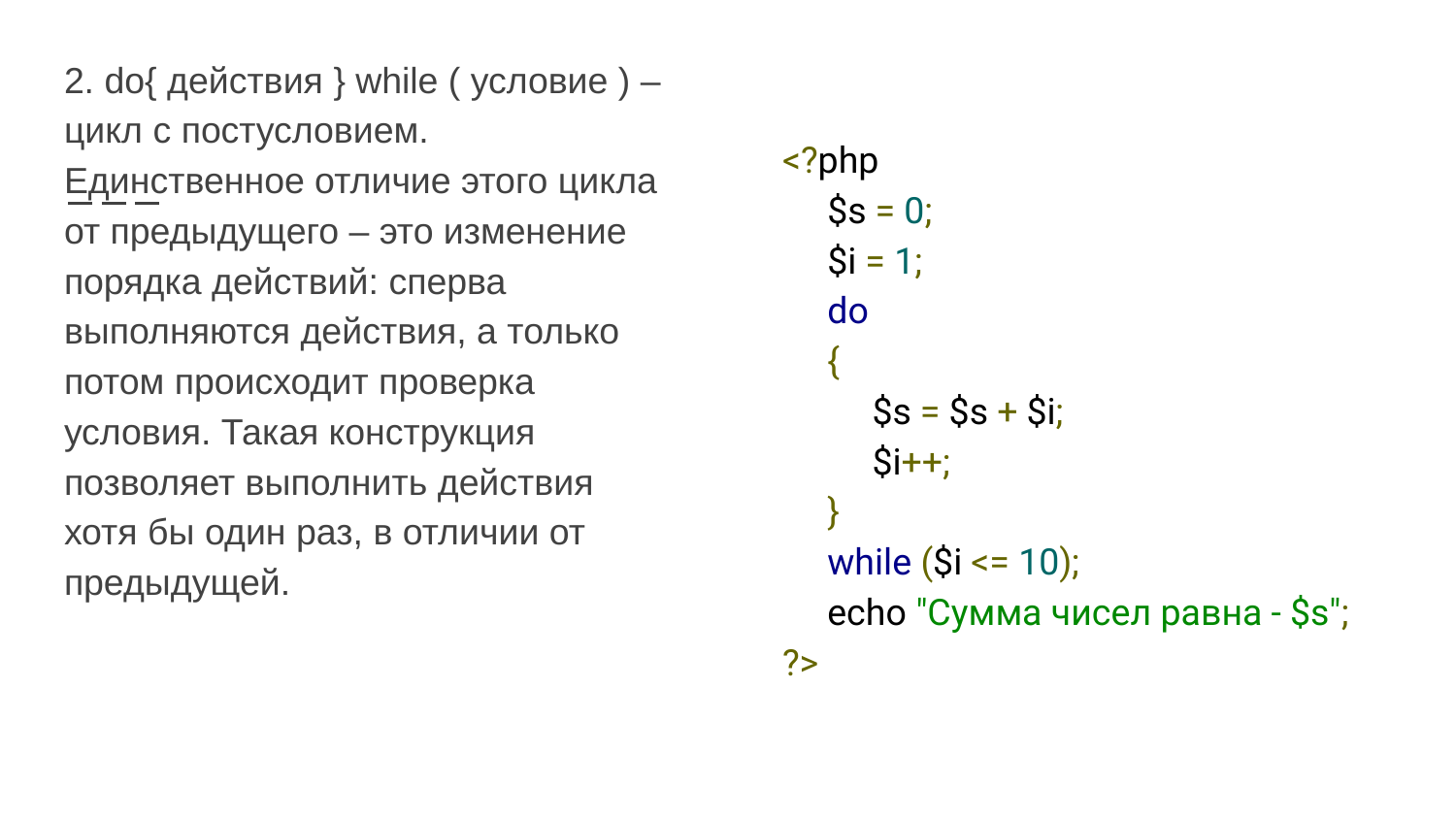

2. do{ действия } while ( условие ) – цикл с постусловием. Единственное отличие этого цикла от предыдущего – это изменение порядка действий: сперва выполняются действия, а только потом происходит проверка условия. Такая конструкция позволяет выполнить действия хотя бы один раз, в отличии от предыдущей.
<?php
     $s = 0;
     $i = 1;
     do
     {
          $s = $s + $i;
          $i++;
     }
     while ($i <= 10);
     echo "Сумма чисел равна - $s";
?>